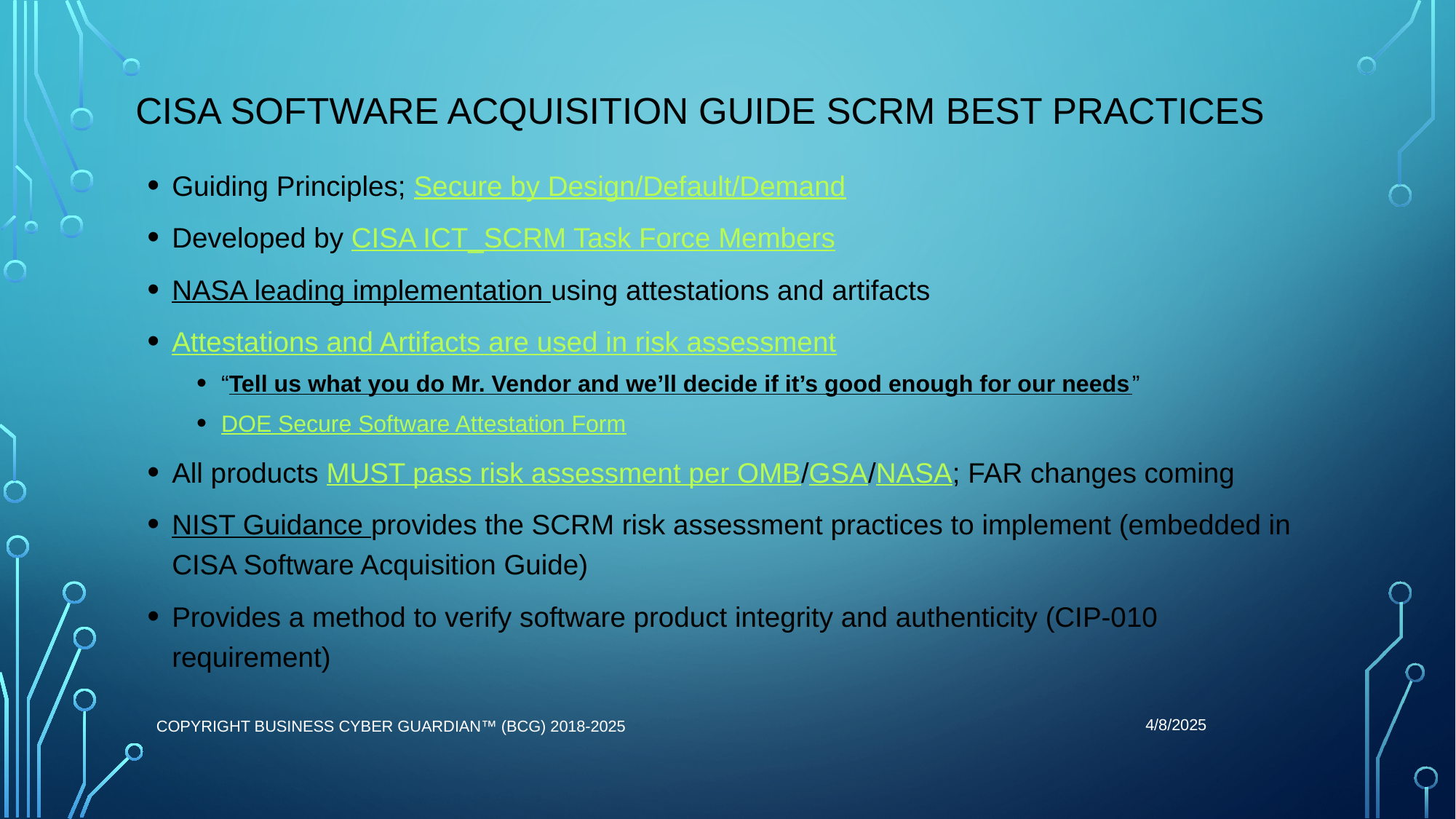

# CISA Software Acquisition Guide SCRM Best Practices
Guiding Principles; Secure by Design/Default/Demand
Developed by CISA ICT_SCRM Task Force Members
NASA leading implementation using attestations and artifacts
Attestations and Artifacts are used in risk assessment
“Tell us what you do Mr. Vendor and we’ll decide if it’s good enough for our needs”
DOE Secure Software Attestation Form
All products MUST pass risk assessment per OMB/GSA/NASA; FAR changes coming
NIST Guidance provides the SCRM risk assessment practices to implement (embedded in CISA Software Acquisition Guide)
Provides a method to verify software product integrity and authenticity (CIP-010 requirement)
4/8/2025
Copyright Business Cyber Guardian™ (BCG) 2018-2025